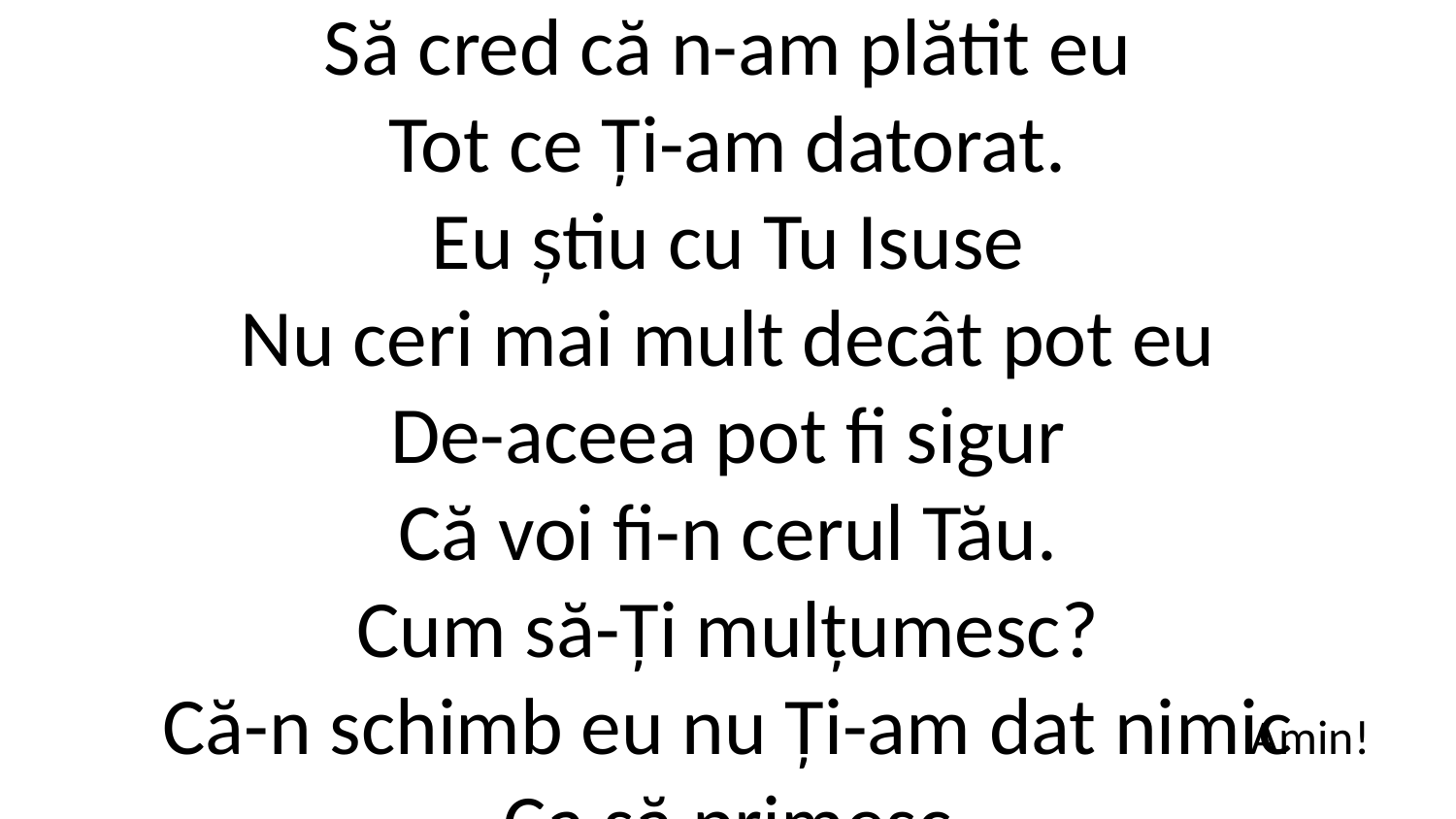

Doresc ca-n astă viață
Să stau mai mult îngenuncheat,
Să cred că n-am plătit eu
Tot ce Ți-am datorat.
Eu știu cu Tu Isuse
Nu ceri mai mult decât pot eu
De-aceea pot fi sigur
Că voi fi-n cerul Tău.
Cum să-Ți mulțumesc?
Că-n schimb eu nu Ți-am dat nimic
Ca să primesc
Inima mea Ți-o dau și vreau pe veci
Isus în ea să locuiești...

Amin!